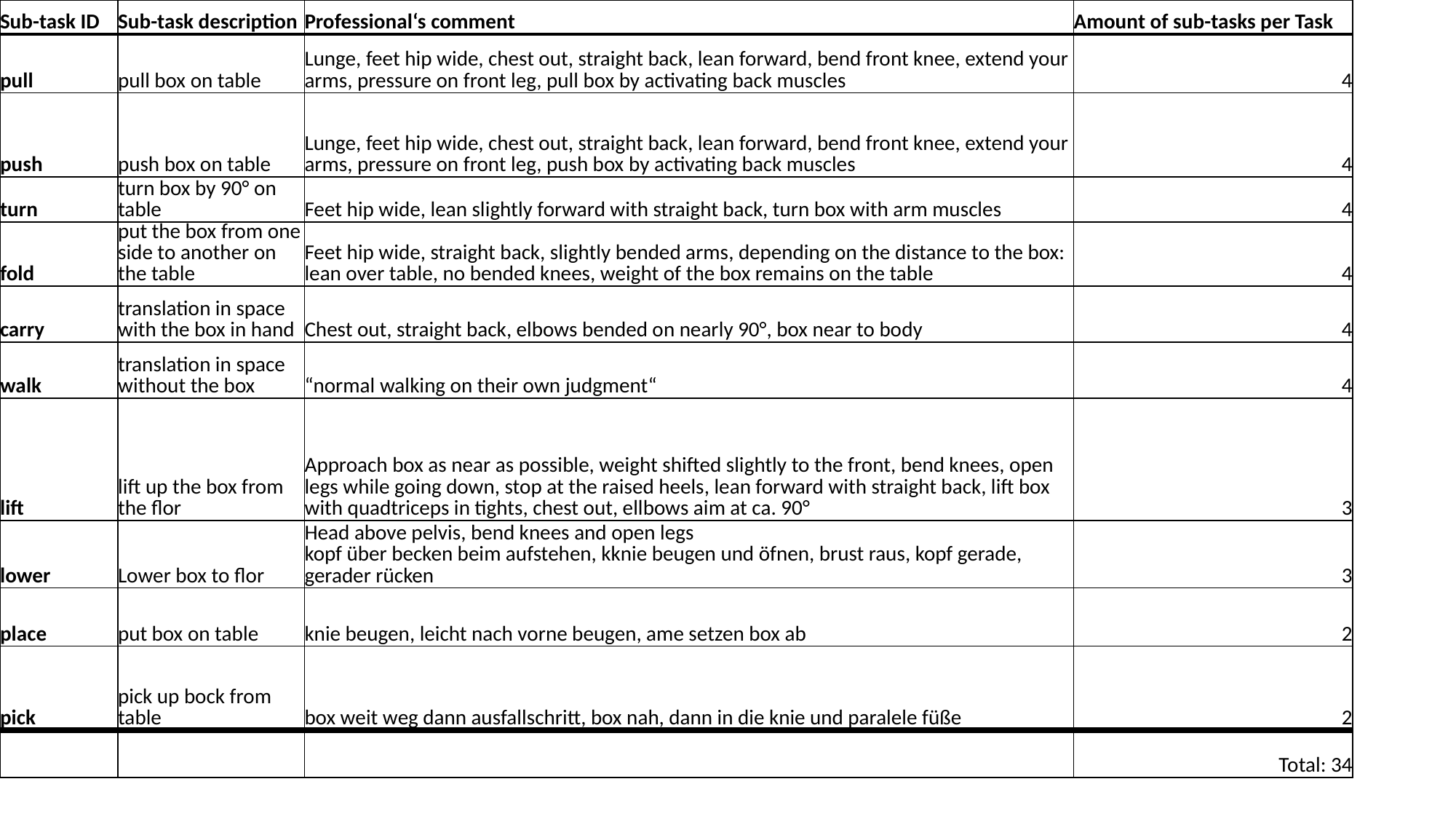

| Sub-task ID | Sub-task description | Professional‘s comment | Amount of sub-tasks per Task |
| --- | --- | --- | --- |
| pull | pull box on table | Lunge, feet hip wide, chest out, straight back, lean forward, bend front knee, extend your arms, pressure on front leg, pull box by activating back muscles | 4 |
| push | push box on table | Lunge, feet hip wide, chest out, straight back, lean forward, bend front knee, extend your arms, pressure on front leg, push box by activating back muscles | 4 |
| turn | turn box by 90° on table | Feet hip wide, lean slightly forward with straight back, turn box with arm muscles | 4 |
| fold | put the box from one side to another on the table | Feet hip wide, straight back, slightly bended arms, depending on the distance to the box: lean over table, no bended knees, weight of the box remains on the table | 4 |
| carry | translation in space with the box in hand | Chest out, straight back, elbows bended on nearly 90°, box near to body | 4 |
| walk | translation in space without the box | “normal walking on their own judgment“ | 4 |
| lift | lift up the box from the flor | Approach box as near as possible, weight shifted slightly to the front, bend knees, open legs while going down, stop at the raised heels, lean forward with straight back, lift box with quadtriceps in tights, chest out, ellbows aim at ca. 90° | 3 |
| lower | Lower box to flor | Head above pelvis, bend knees and open legs kopf über becken beim aufstehen, kknie beugen und öfnen, brust raus, kopf gerade, gerader rücken | 3 |
| place | put box on table | knie beugen, leicht nach vorne beugen, ame setzen box ab | 2 |
| pick | pick up bock from table | box weit weg dann ausfallschritt, box nah, dann in die knie und paralele füße | 2 |
|  |  |  | Total: 34 |